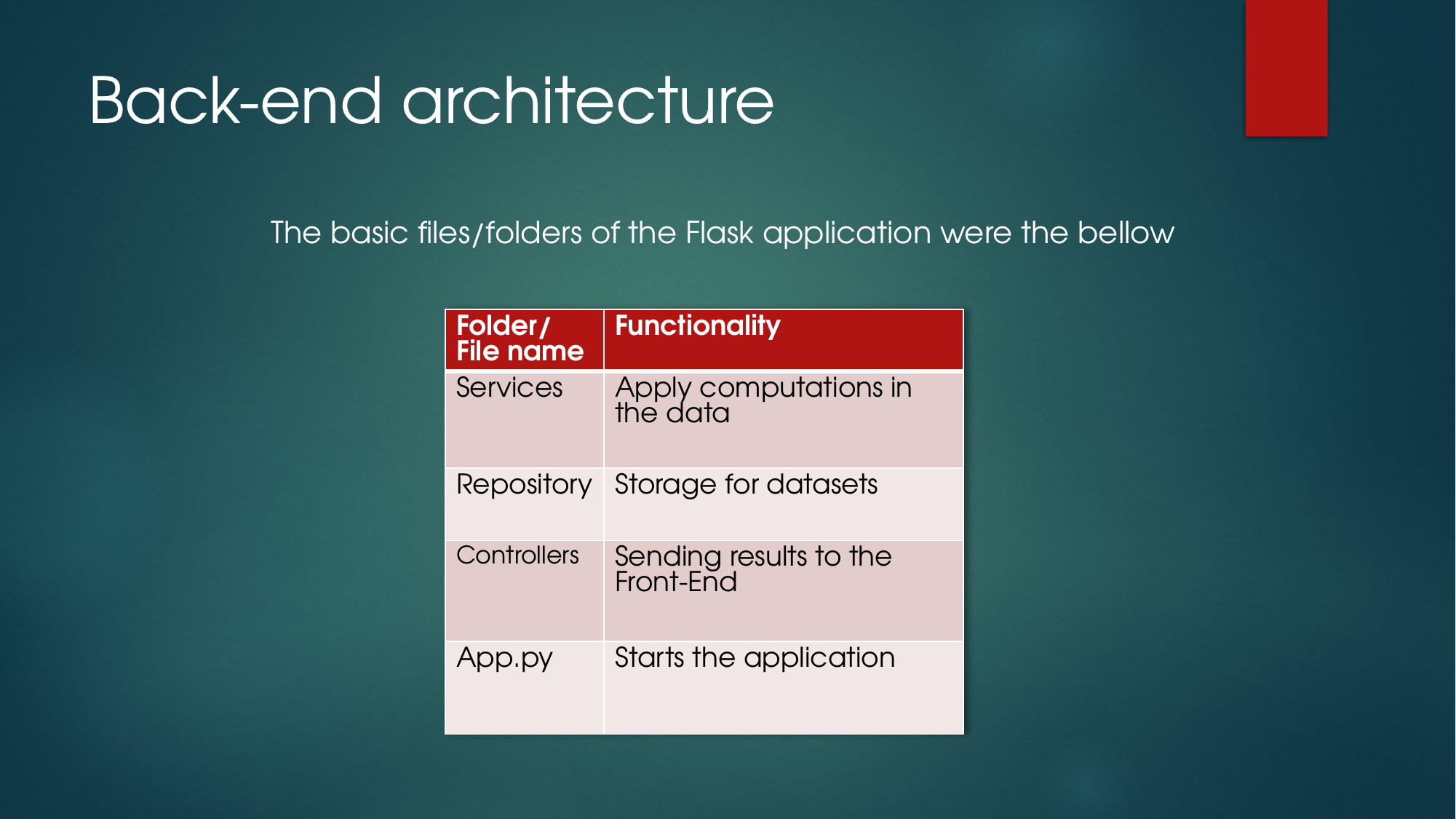

# Back-end architecture
The basic files/folders of the Flask application were the bellow

| Folder/File name | Functionality |
| --- | --- |
| Services | Apply computations in the data |
| Repository | Storage for datasets |
| Controllers | Sending results to the Front-End |
| App.py | Starts the application |